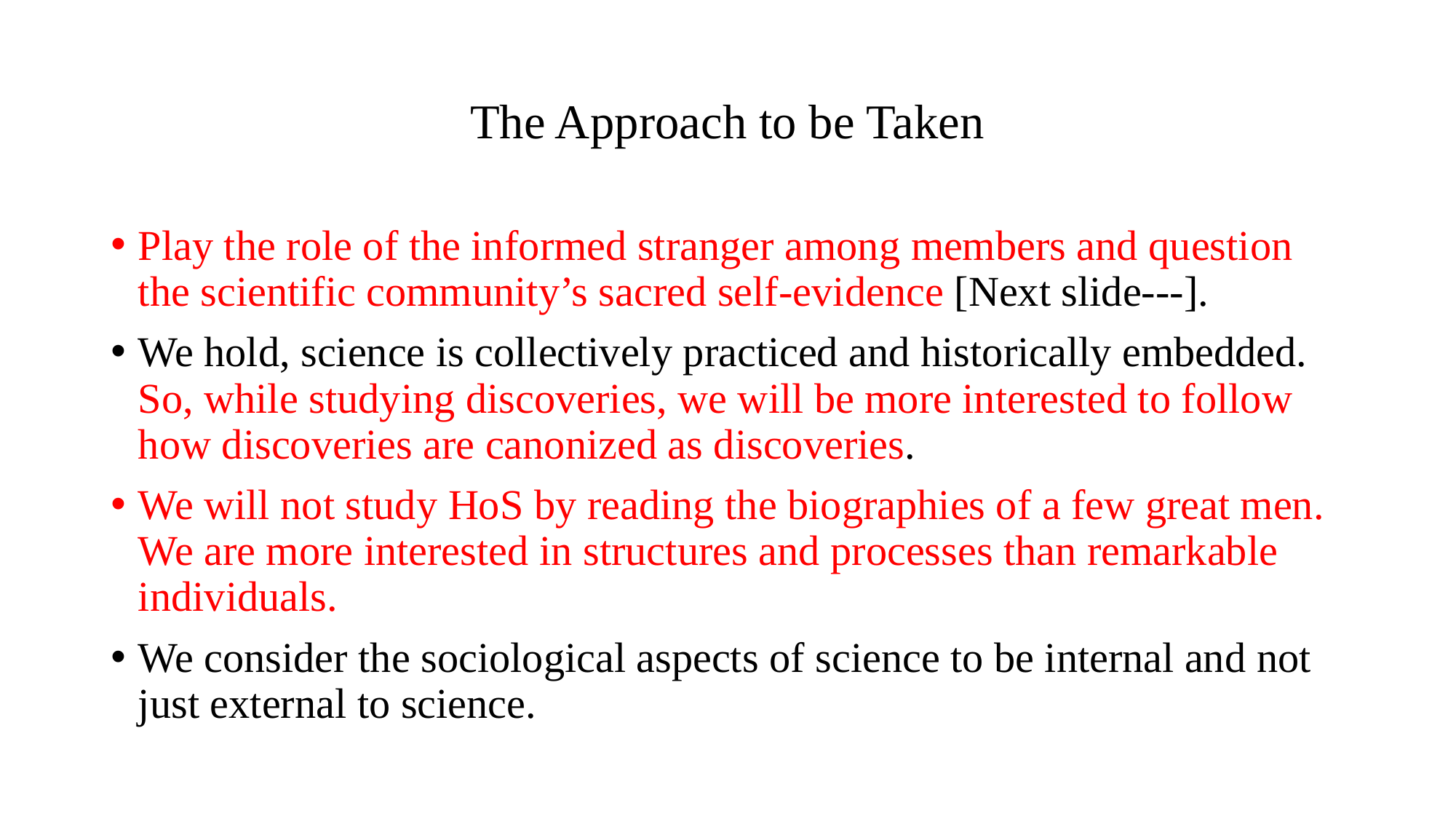

# The Approach to be Taken
Play the role of the informed stranger among members and question the scientific community’s sacred self-evidence [Next slide---].
We hold, science is collectively practiced and historically embedded. So, while studying discoveries, we will be more interested to follow how discoveries are canonized as discoveries.
We will not study HoS by reading the biographies of a few great men. We are more interested in structures and processes than remarkable individuals.
We consider the sociological aspects of science to be internal and not just external to science.